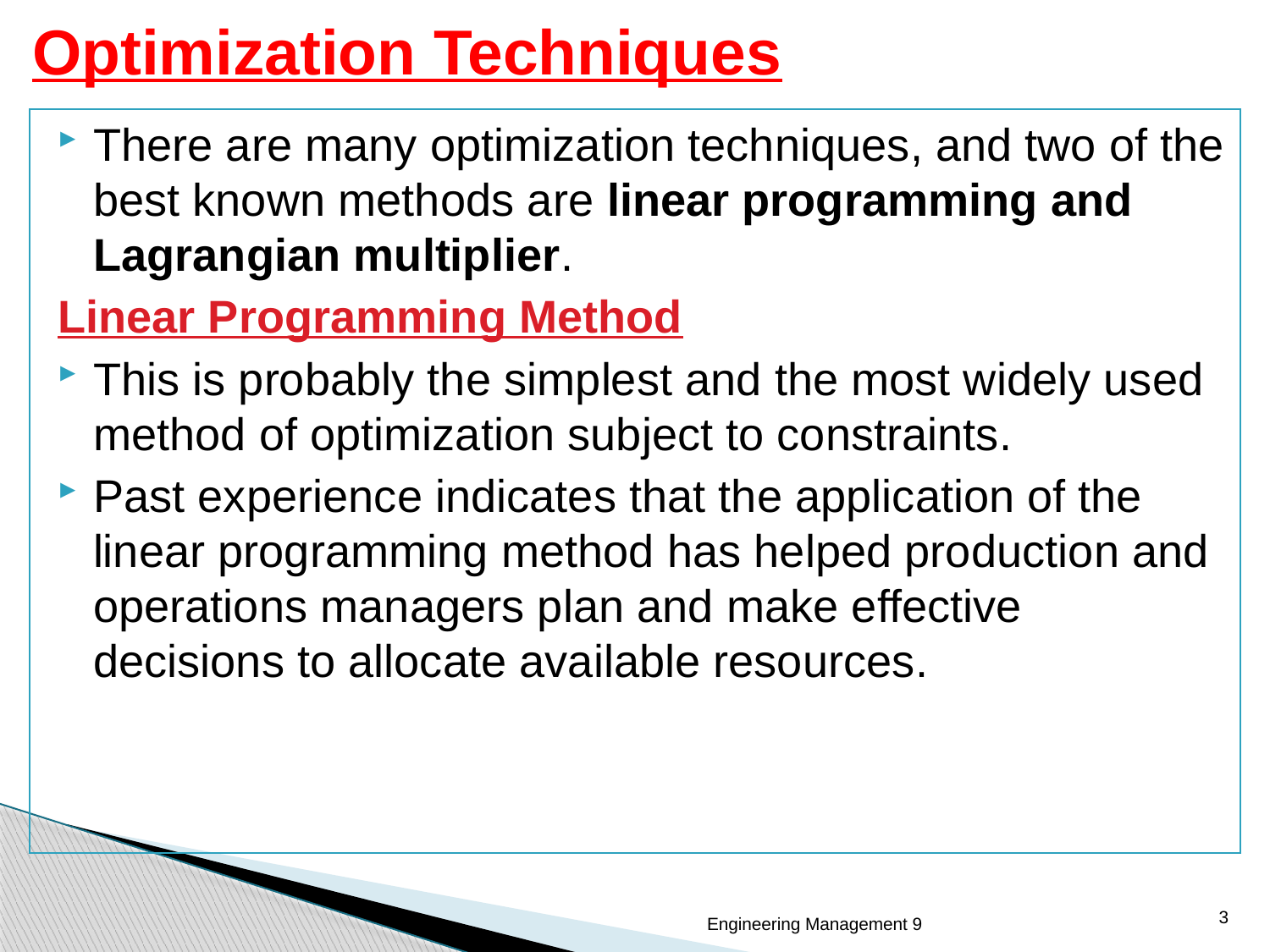

# Optimization Techniques
There are many optimization techniques, and two of the best known methods are linear programming and Lagrangian multiplier.
Linear Programming Method
This is probably the simplest and the most widely used method of optimization subject to constraints.
Past experience indicates that the application of the linear programming method has helped production and operations managers plan and make effective decisions to allocate available resources.
3
Engineering Management 9